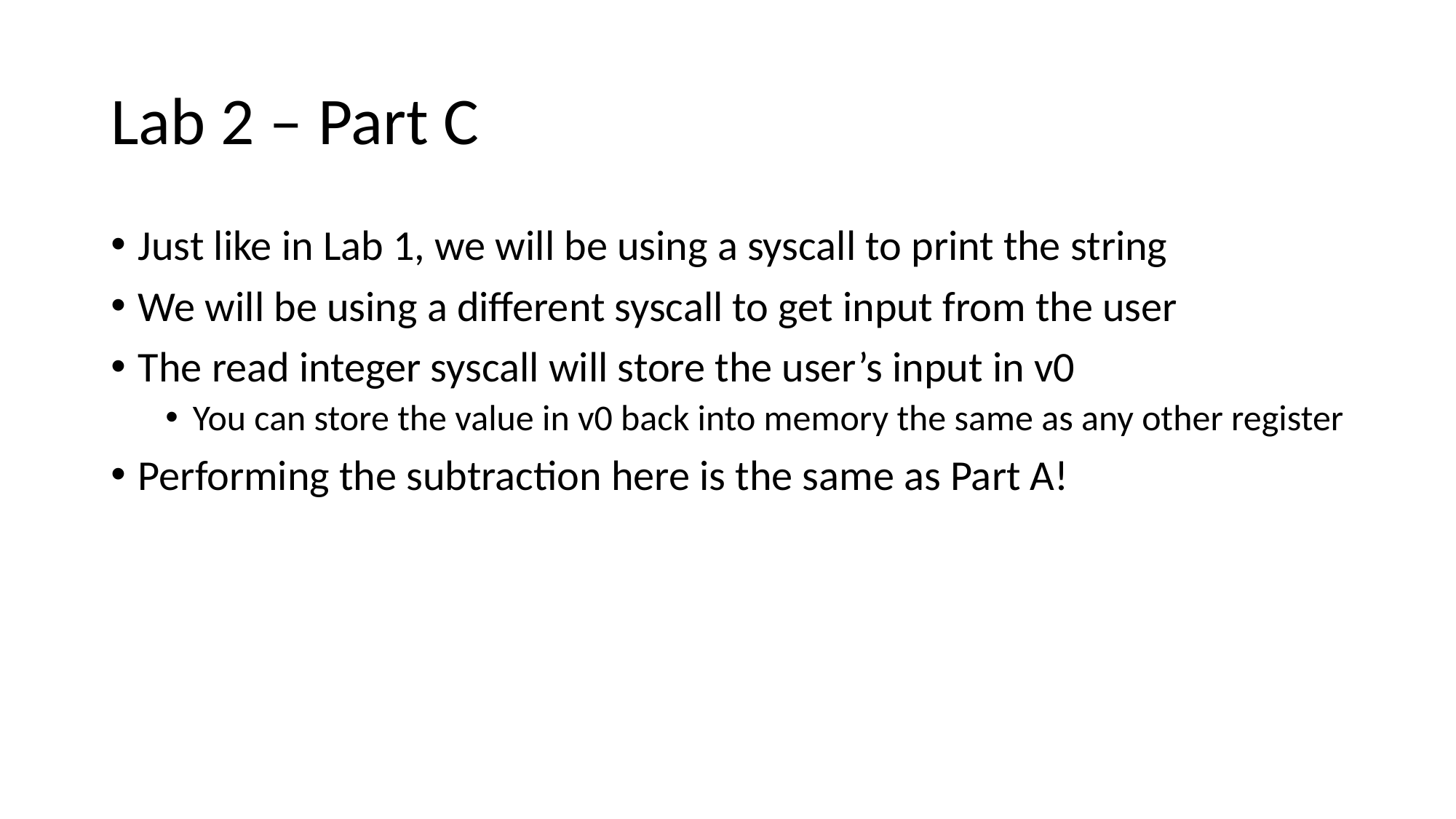

# Lab 2 – Part C
Just like in Lab 1, we will be using a syscall to print the string
We will be using a different syscall to get input from the user
The read integer syscall will store the user’s input in v0
You can store the value in v0 back into memory the same as any other register
Performing the subtraction here is the same as Part A!